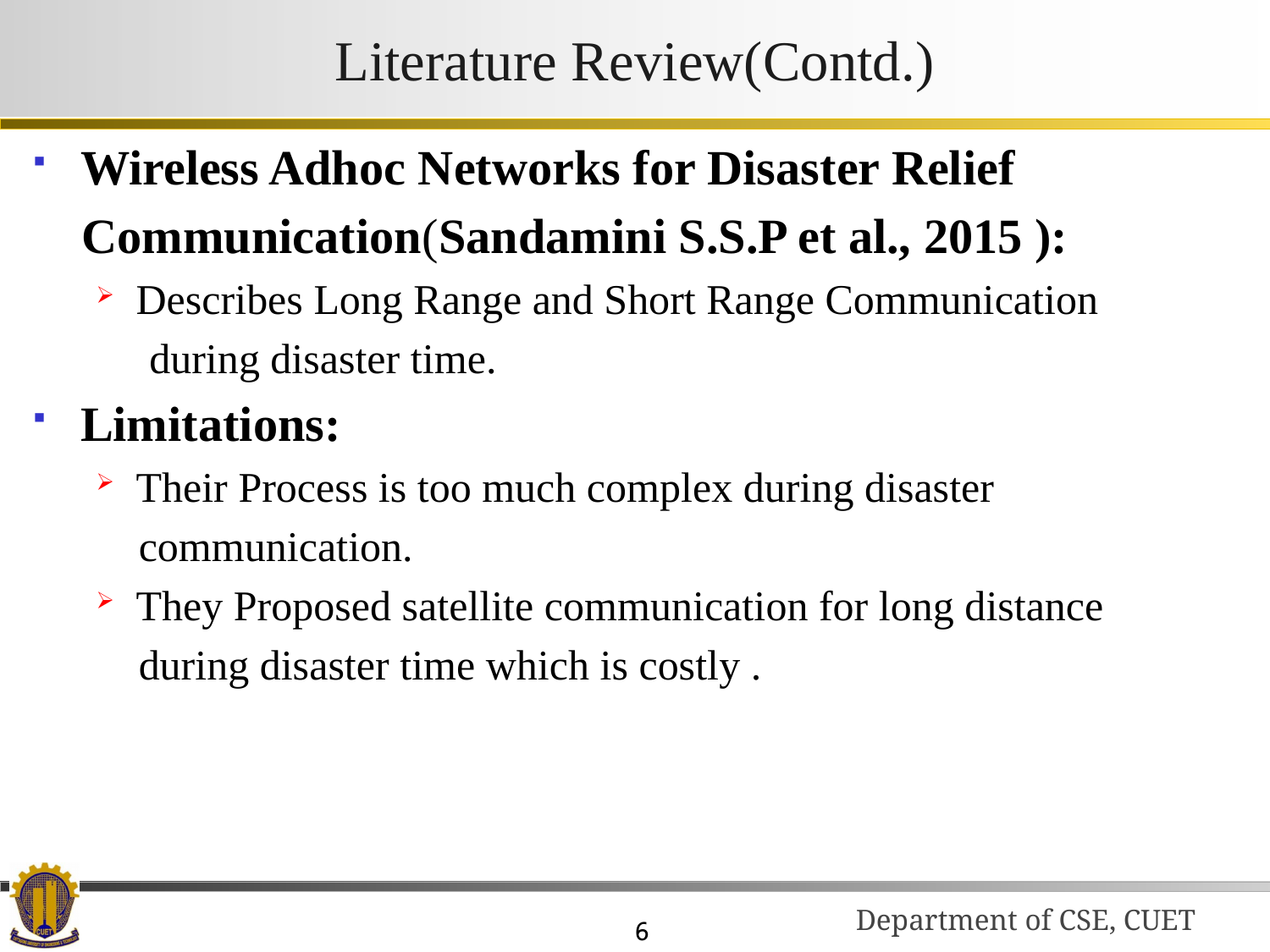

# Literature Review(Contd.)
Wireless Adhoc Networks for Disaster Relief
    Communication(Sandamini S.S.P et al., 2015 ):
Describes Long Range and Short Range Communication
     during disaster time.
Limitations:
Their Process is too much complex during disaster
    communication.
They Proposed satellite communication for long distance
    during disaster time which is costly .